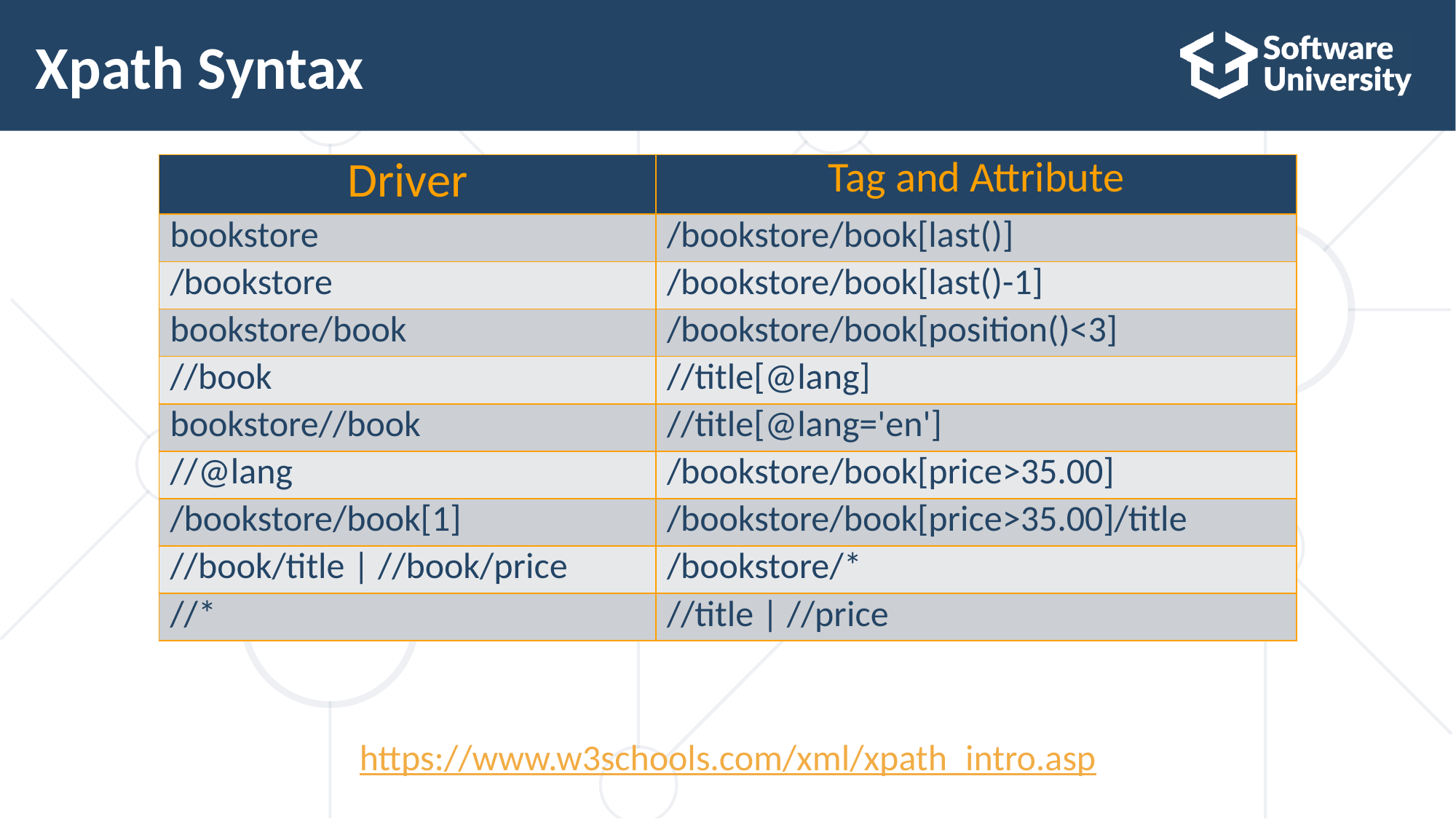

# Xpath Syntax
| Driver | Tag and Attribute |
| --- | --- |
| bookstore | /bookstore/book[last()] |
| /bookstore | /bookstore/book[last()-1] |
| bookstore/book | /bookstore/book[position()<3] |
| //book | //title[@lang] |
| bookstore//book | //title[@lang='en'] |
| //@lang | /bookstore/book[price>35.00] |
| /bookstore/book[1] | /bookstore/book[price>35.00]/title |
| //book/title | //book/price | /bookstore/\* |
| //\* | //title | //price |
https://www.w3schools.com/xml/xpath_intro.asp